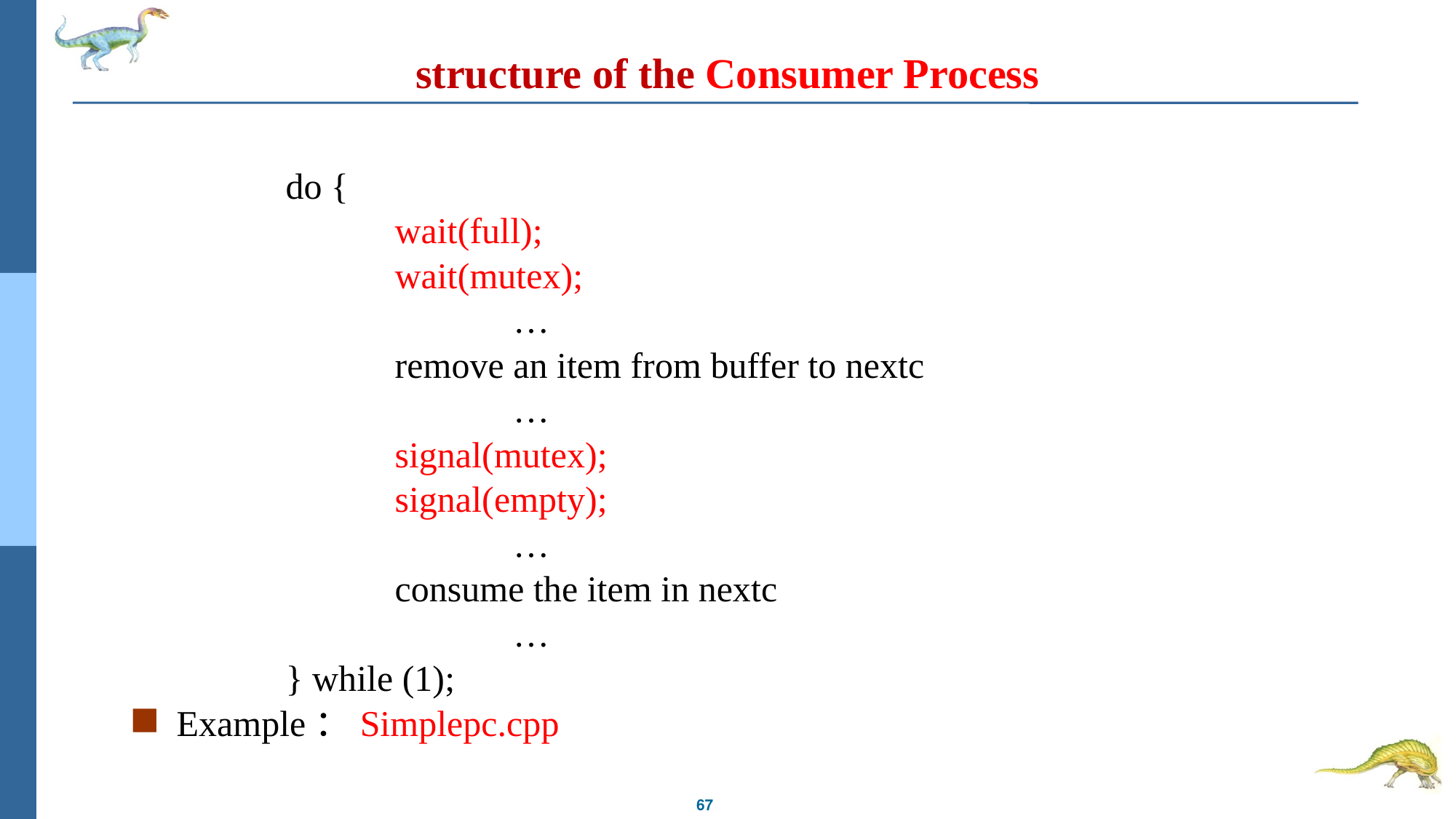

# structure of the Consumer Process

		do {
			wait(full);
			wait(mutex);
				 …
			remove an item from buffer to nextc
				 …
			signal(mutex);
			signal(empty);
				 …
			consume the item in nextc
				 …
		} while (1);
Example：Simplepc.cpp